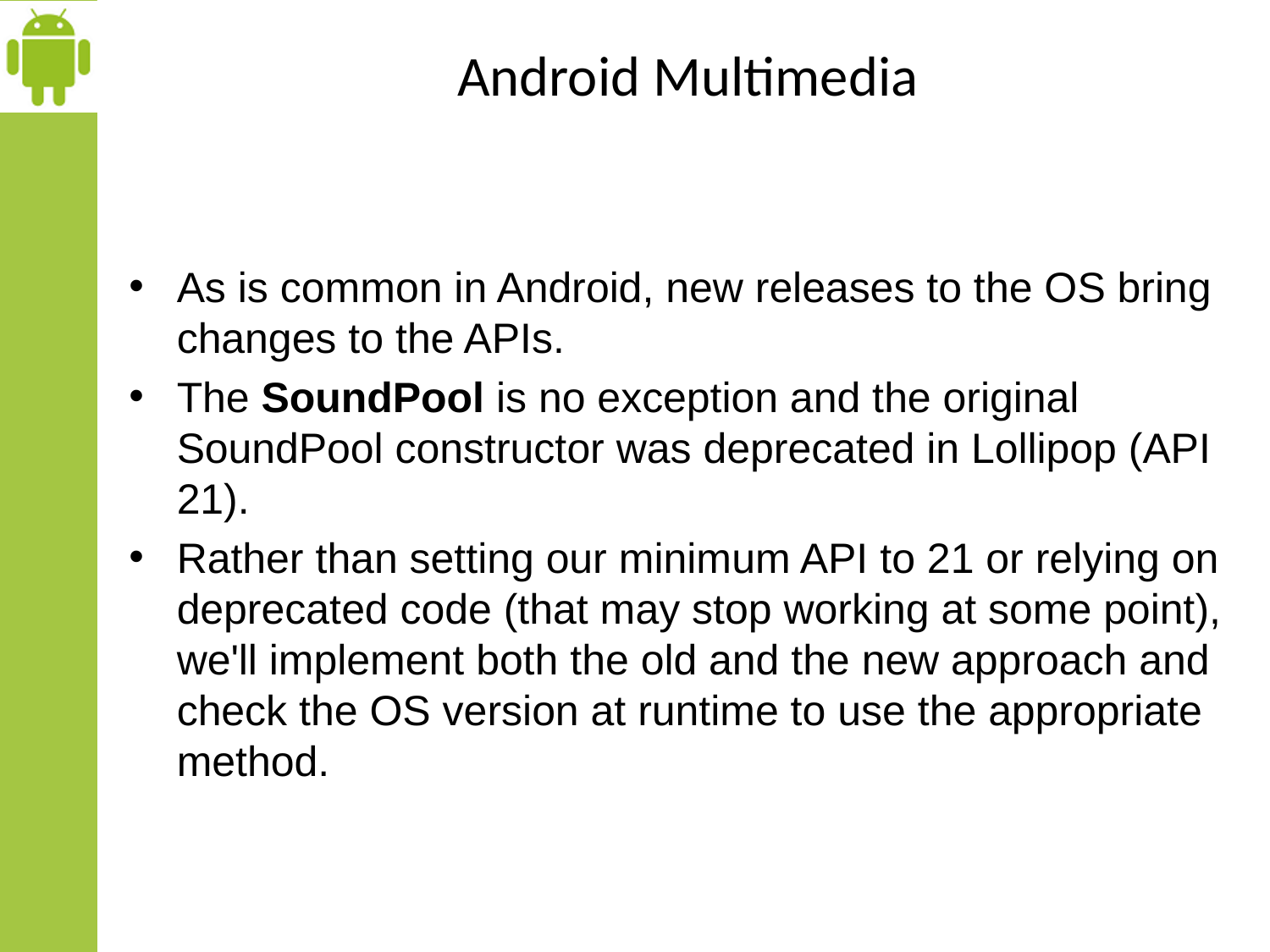

# Android Multimedia
As is common in Android, new releases to the OS bring changes to the APIs.
The SoundPool is no exception and the original SoundPool constructor was deprecated in Lollipop (API 21).
Rather than setting our minimum API to 21 or relying on deprecated code (that may stop working at some point), we'll implement both the old and the new approach and check the OS version at runtime to use the appropriate method.